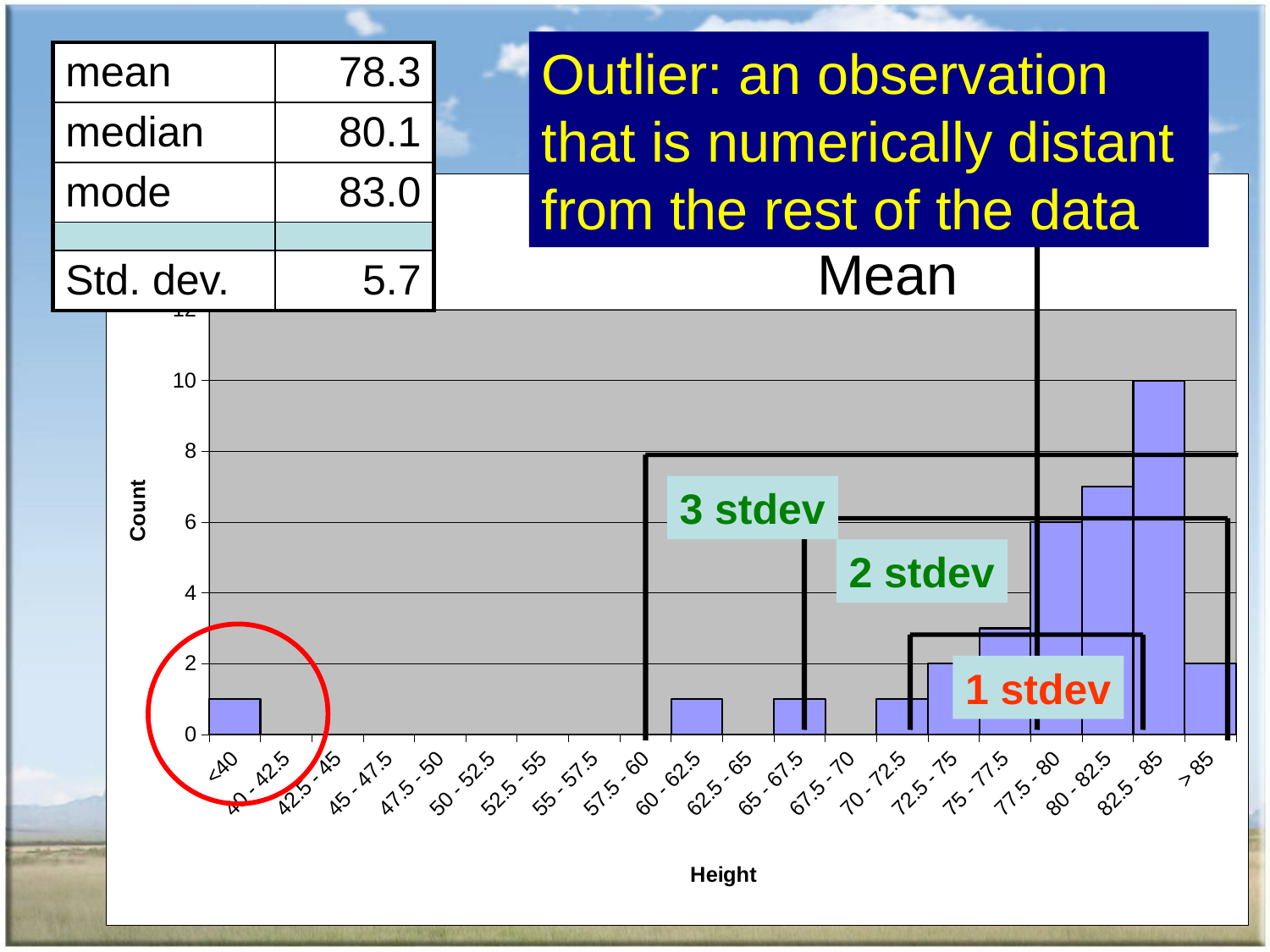

Outlier: an observation that is numerically distant from the rest of the data
| mean | 78.3 |
| --- | --- |
| median | 80.1 |
| mode | 83.0 |
|  |  |
| Std. dev. | 5.7 |

### Chart: Height Histogram

| Category |  |
|---|---|
| <40 | 1.0 |
| 40 - 42.5 | 0.0 |
| 42.5 - 45 | 0.0 |
| 45 - 47.5 | 0.0 |
| 47.5 - 50 | 0.0 |
| 50 - 52.5 | 0.0 |
| 52.5 - 55 | 0.0 |
| 55 - 57.5 | 0.0 |
| 57.5 - 60 | 0.0 |
| 60 - 62.5 | 1.0 |
| 62.5 - 65 | 0.0 |
| 65 - 67.5 | 1.0 |
| 67.5 - 70 | 0.0 |
| 70 - 72.5 | 1.0 |
| 72.5 - 75 | 2.0 |
| 75 - 77.5 | 3.0 |
| 77.5 - 80 | 6.0 |
| 80 - 82.5 | 7.0 |
| 82.5 - 85 | 10.0 |
| > 85 | 2.0 |
Mean

3 stdev

2 stdev

1 stdev